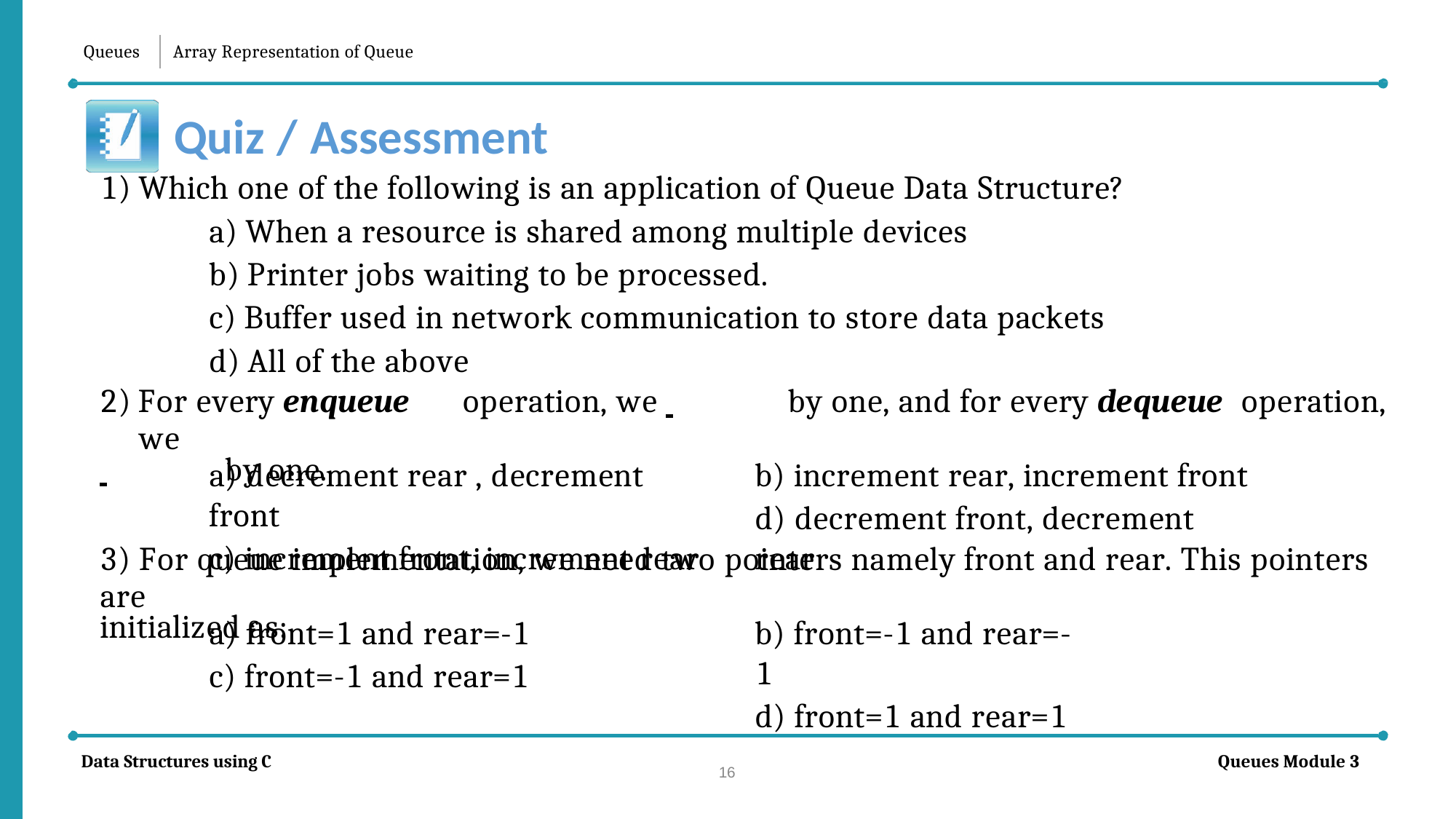

Queues
Array Representation of Queue

Quiz / Assessment
Which one of the following is an application of Queue Data Structure?
When a resource is shared among multiple devices
Printer jobs waiting to be processed.
Buffer used in network communication to store data packets
All of the above
For every enqueue	operation, we  	by one, and for every dequeue	operation, we
 	by one.
a) decrement rear , decrement front
c) increment front, increment rear
b) increment rear, increment front
d) decrement front, decrement rear
3) For queue implementation, we need two pointers namely front and rear. This pointers are
initialized as:
a) front=1 and rear=-1
c) front=-1 and rear=1
b) front=-1 and rear=-1
d) front=1 and rear=1
Data Structures using C
Queues Module 3
16